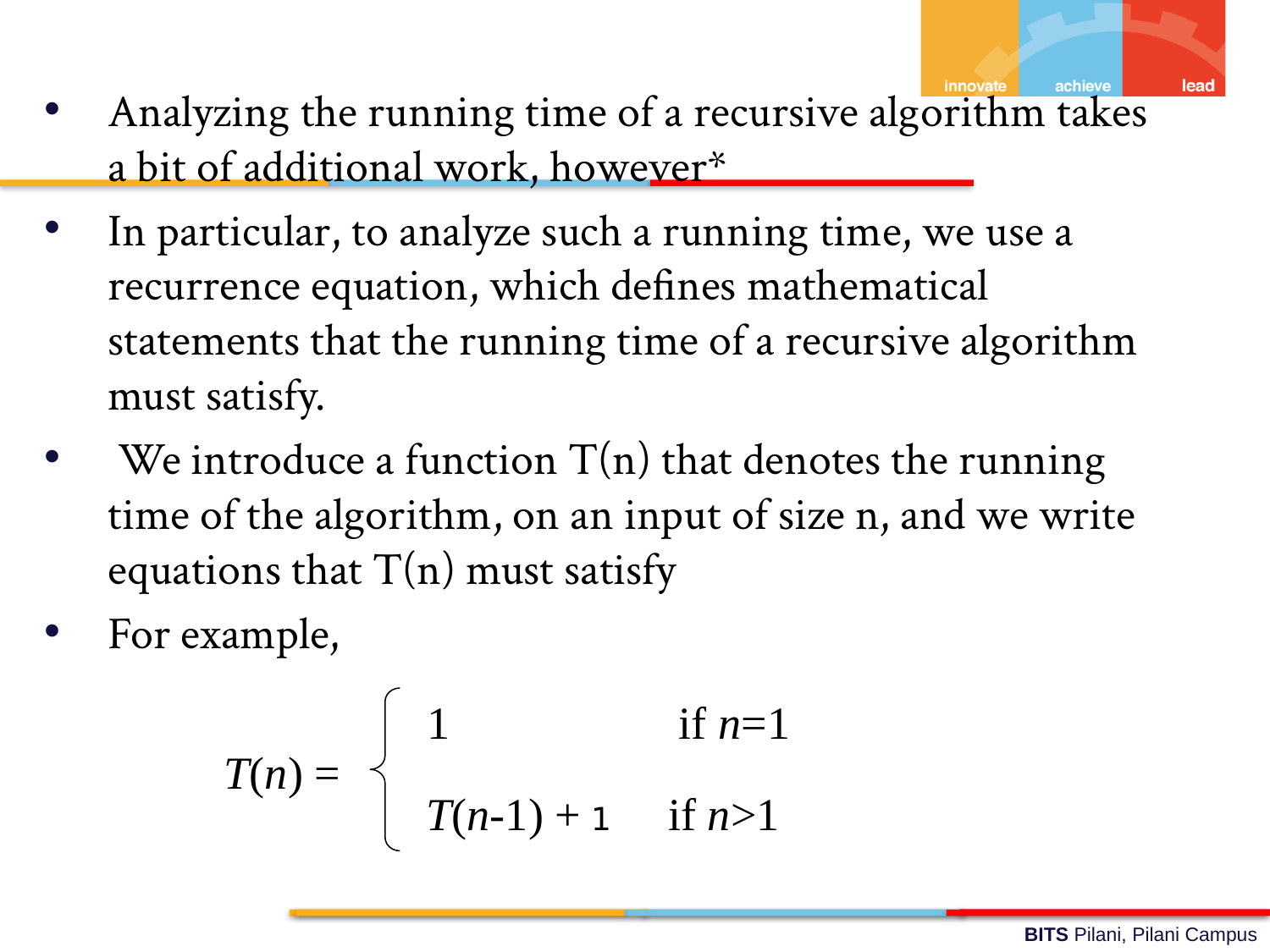

Analyzing the running time of a recursive algorithm takes a bit of additional work, however*
In particular, to analyze such a running time, we use a recurrence equation, which defines mathematical statements that the running time of a recursive algorithm must satisfy.
 We introduce a function T(n) that denotes the running time of the algorithm, on an input of size n, and we write equations that T(n) must satisfy
For example,
1                    if n=1

T(n) =
T(n-1) + 1     if n>1